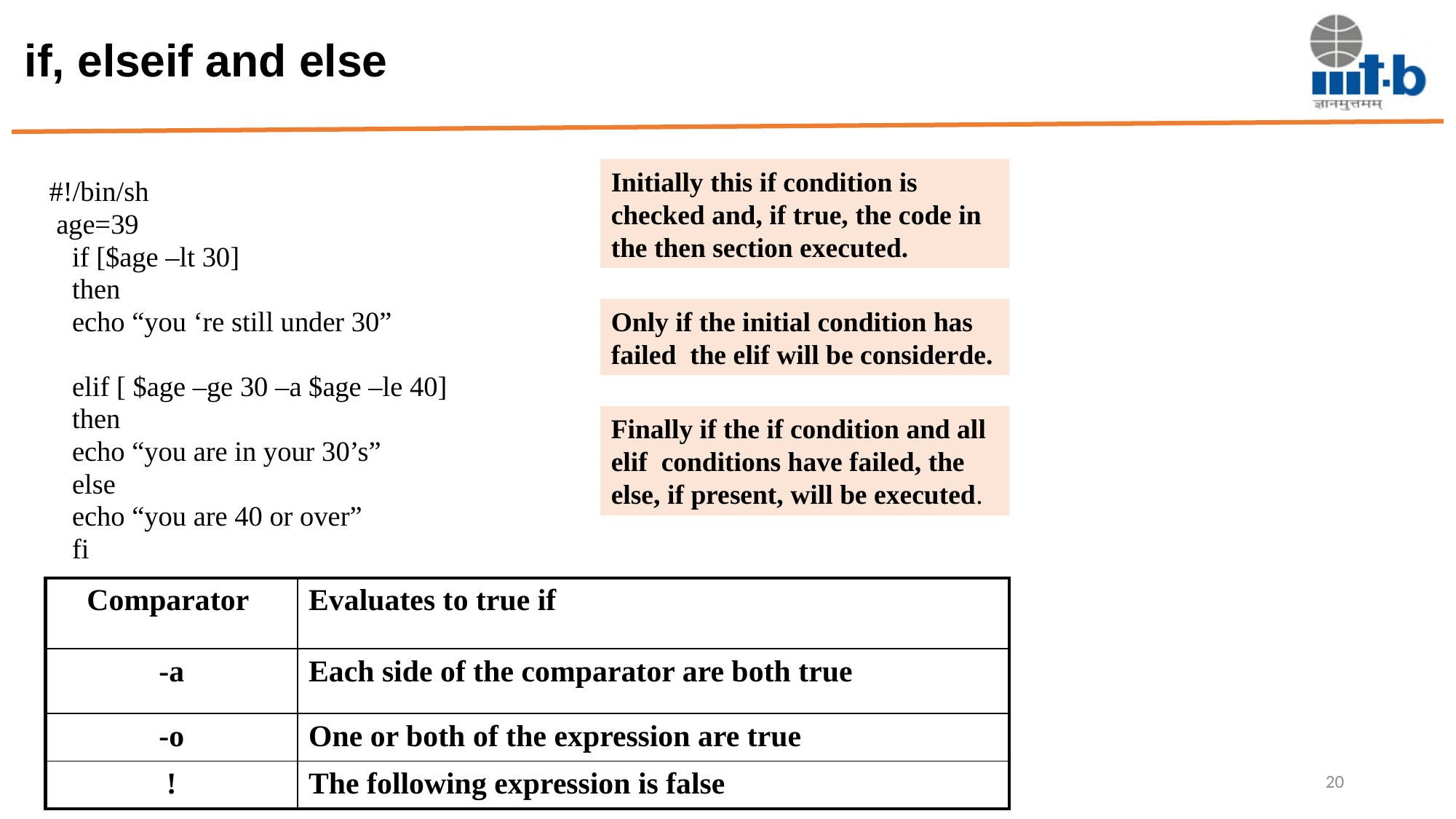

# if, elseif and else
Initially this if condition is checked and, if true, the code in the then section executed.
#!/bin/sh
 age=39
	if [$age –lt 30]
		then
		echo “you ‘re still under 30”

	elif [ $age –ge 30 –a $age –le 40]
		then
			echo “you are in your 30’s”
		else
			echo “you are 40 or over”
	fi

Only if the initial condition has failed  the elif will be considerde.
Finally if the if condition and all elif  conditions have failed, the else, if present, will be executed.
| Comparator | Evaluates to true if |
| --- | --- |
| -a | Each side of the comparator are both true |
| -o | One or both of the expression are true |
| ! | The following expression is false |
20